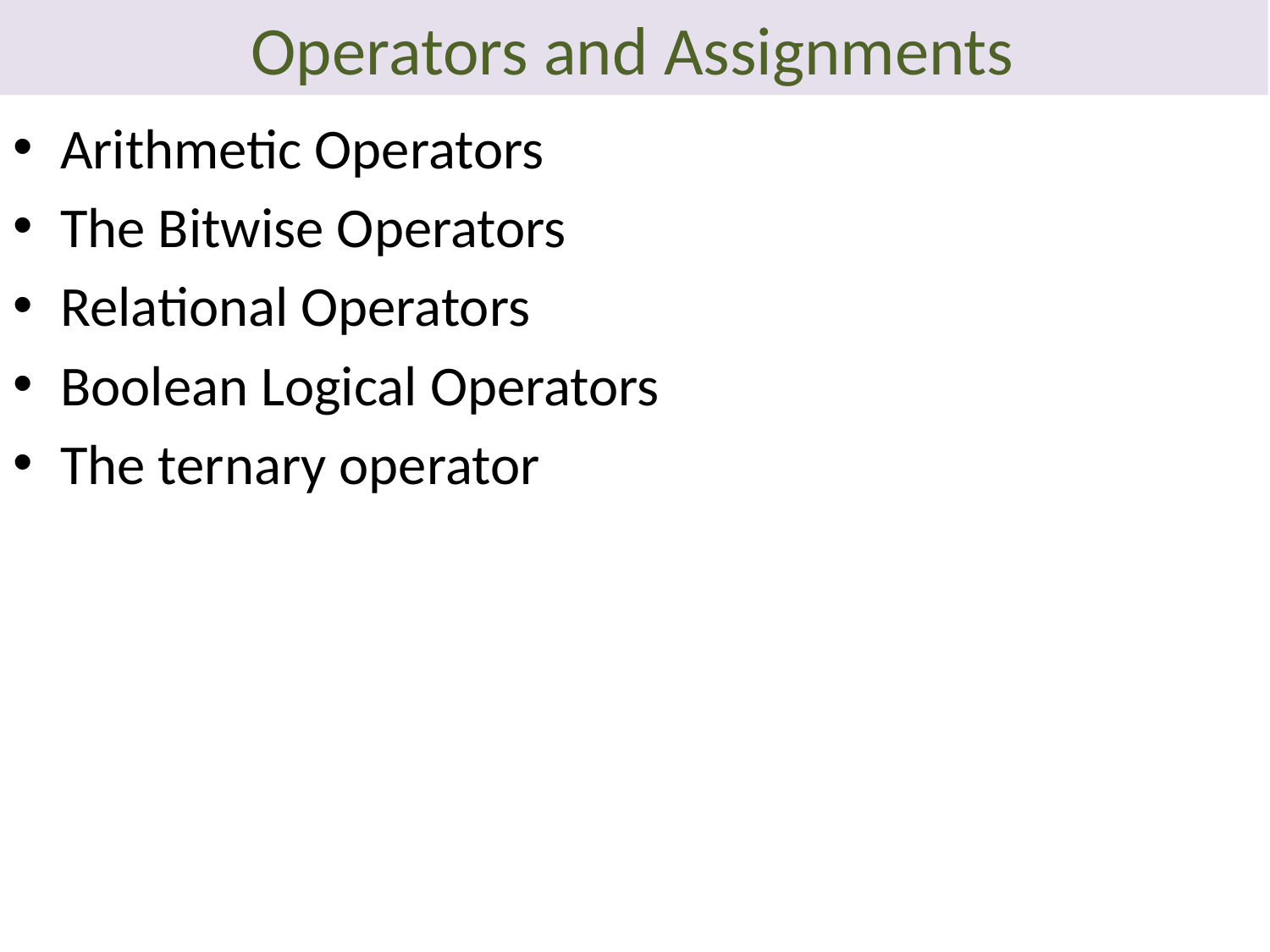

# Operators and Assignments
Arithmetic Operators
The Bitwise Operators
Relational Operators
Boolean Logical Operators
The ternary operator